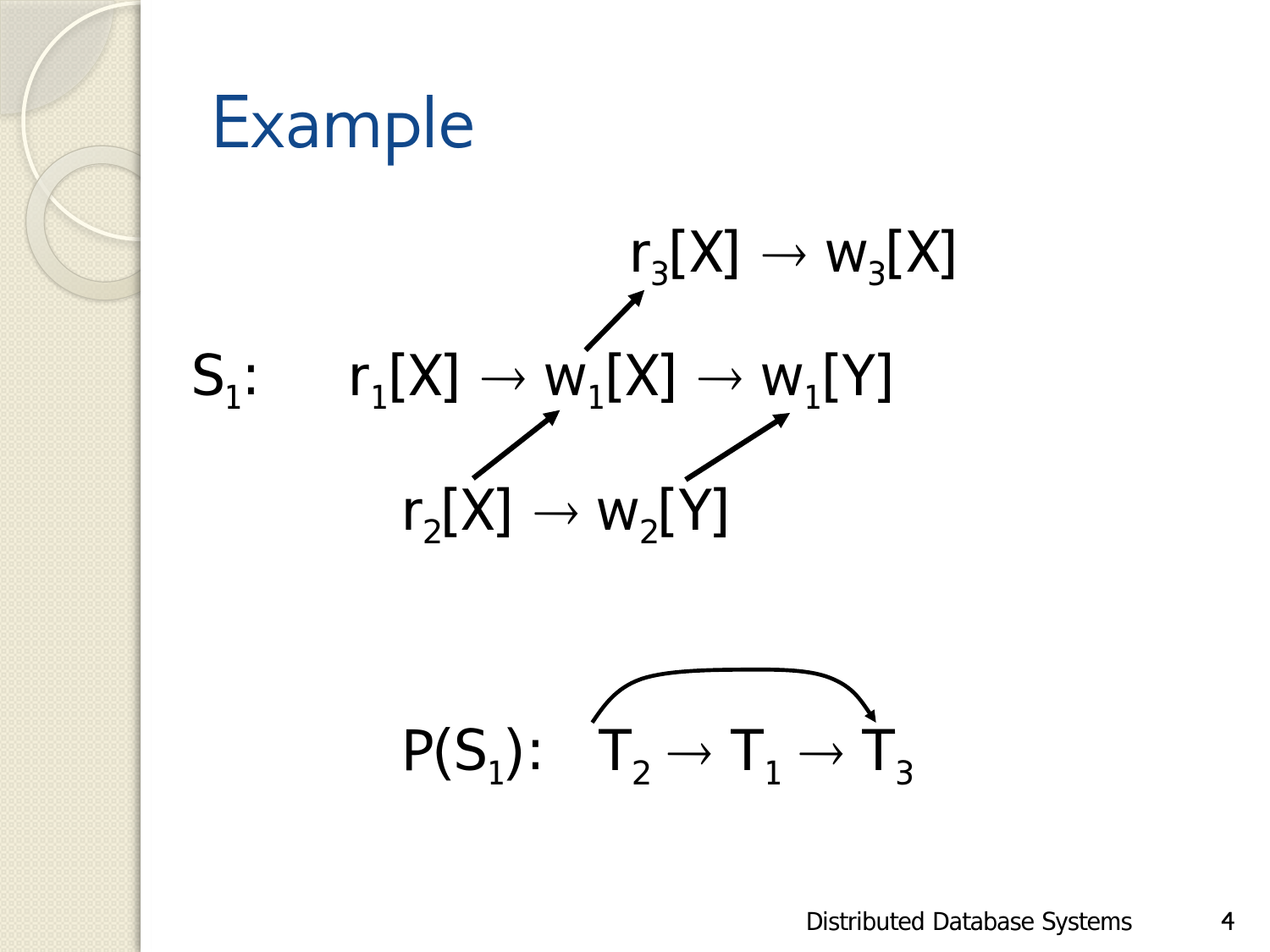

# Example
r3[X] → w3[X]

S1:     r1[X] → w1[X] → w1[Y]

r2[X] → w2[Y]

P(S1):   T2 → T1 → T3
Distributed Database Systems
4